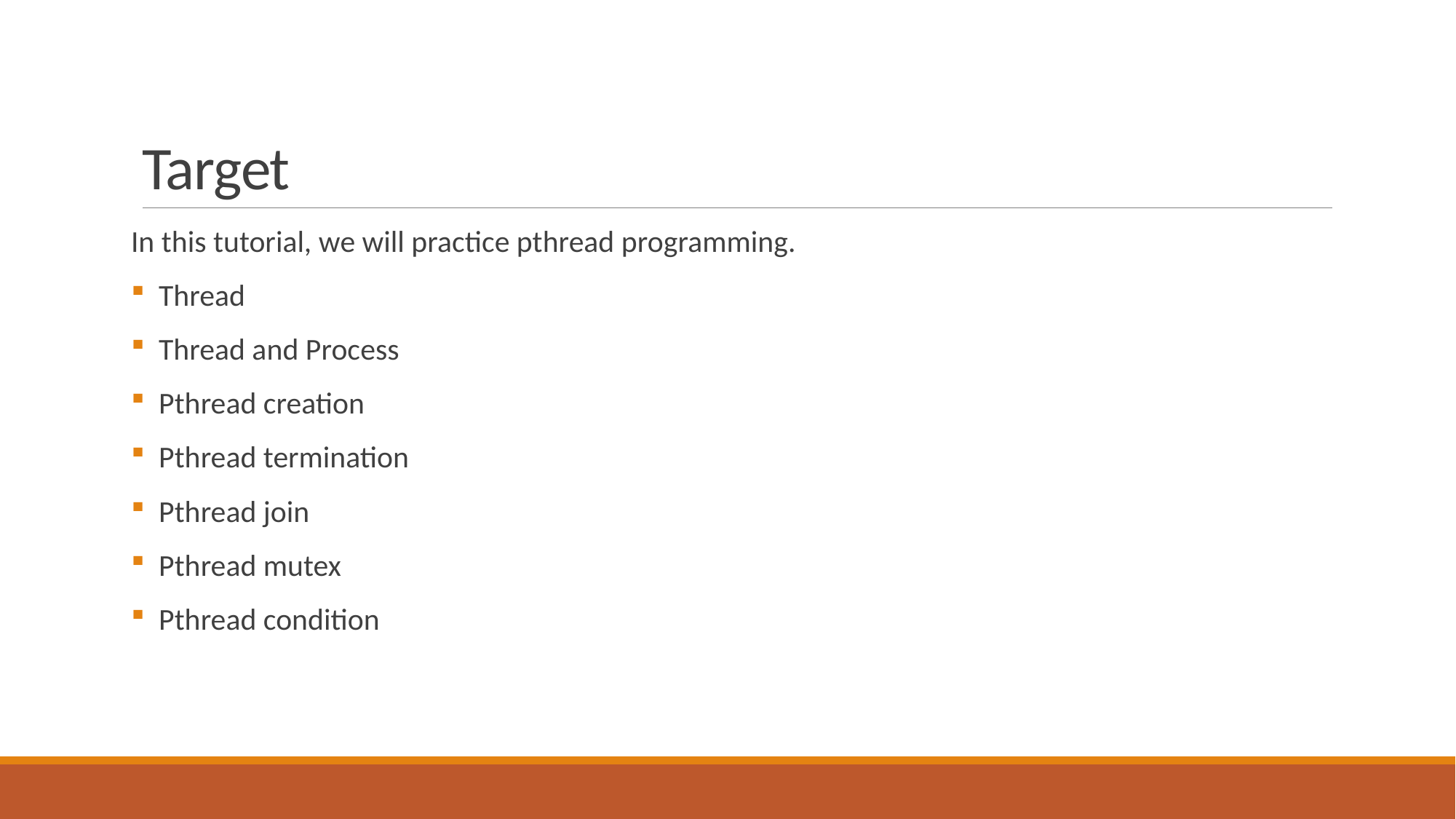

# Target
In this tutorial, we will practice pthread programming.
  Thread
  Thread and Process
  Pthread creation
  Pthread termination
  Pthread join
  Pthread mutex
  Pthread condition